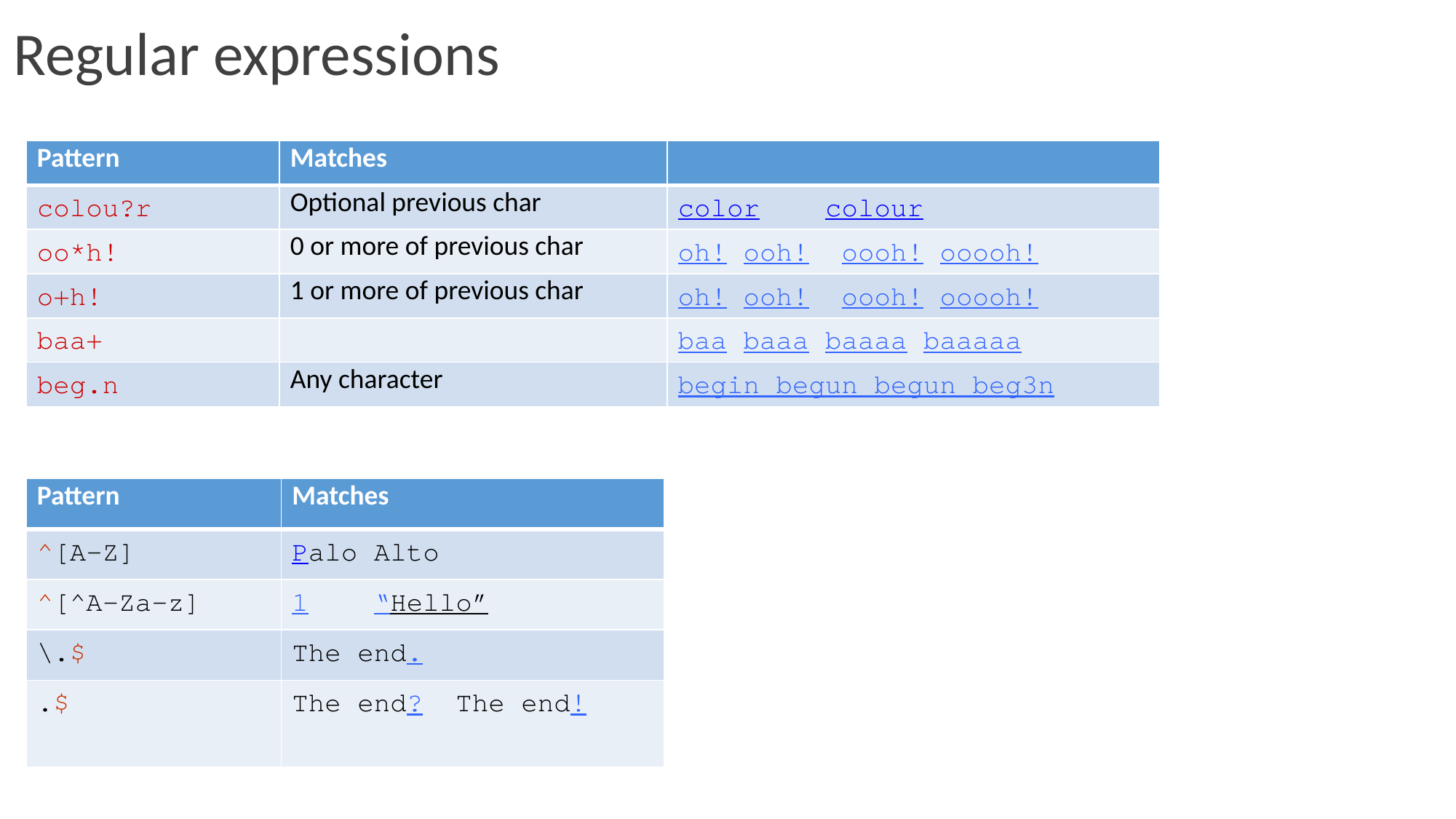

Regular expressions
| Pattern | Matches |  |
| --- | --- | --- |
| colou?r | Optional previous char | color colour |
| oo\*h! | 0 or more of previous char | oh! ooh! oooh! ooooh! |
| o+h! | 1 or more of previous char | oh! ooh! oooh! ooooh! |
| baa+ |  | baa baaa baaaa baaaaa |
| beg.n | Any character | begin begun begun beg3n |
| Pattern | Matches |
| --- | --- |
| ^[A-Z] | Palo Alto |
| ^[^A-Za-z] | 1 “Hello” |
| \.$ | The end. |
| .$ | The end? The end! |